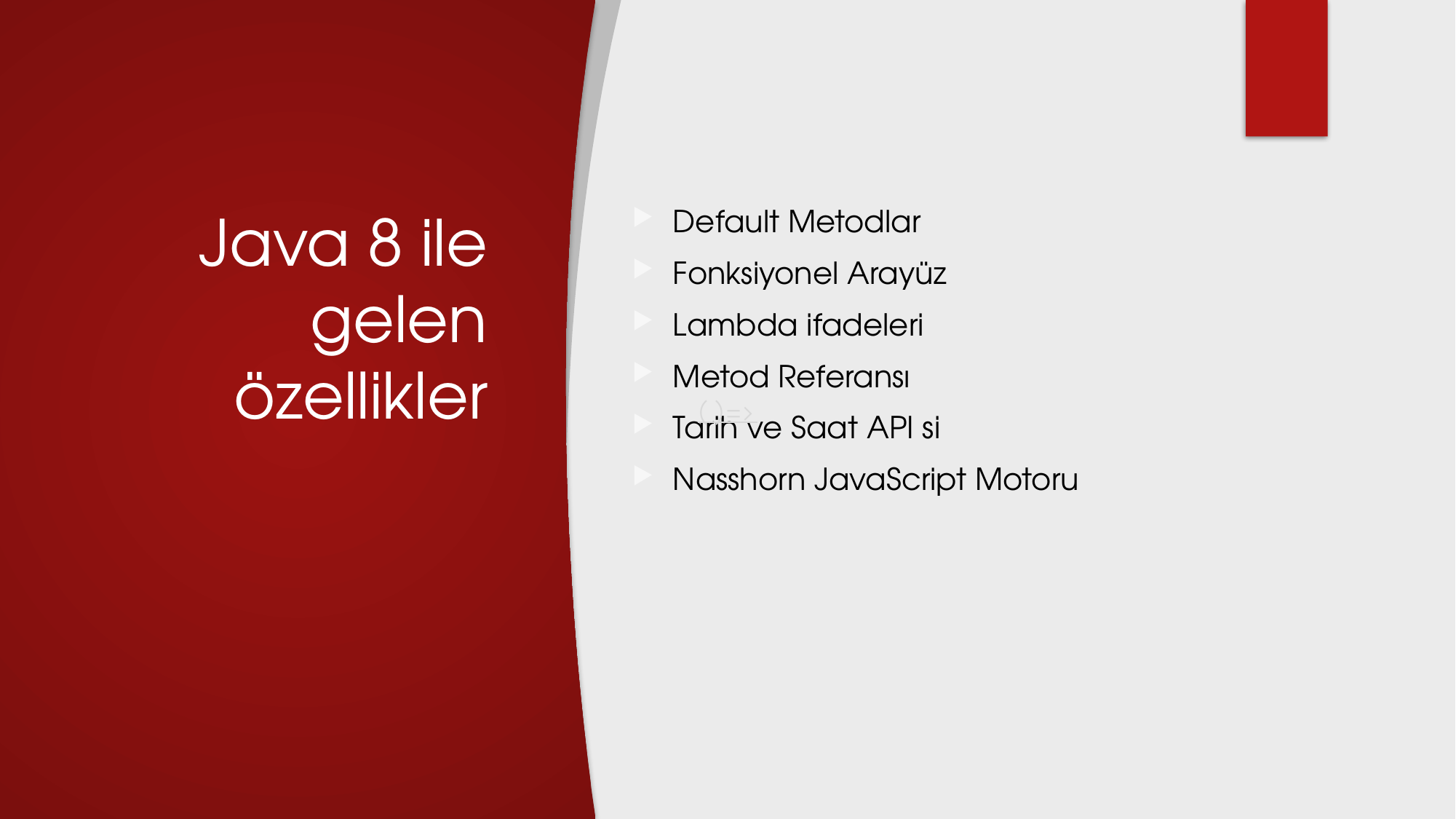

# Java 8 ile gelen özellikler
Default Metodlar
Fonksiyonel Arayüz
Lambda ifadeleri
Metod Referansı
Tarih ve Saat API si
Nasshorn JavaScript Motoru

()=>